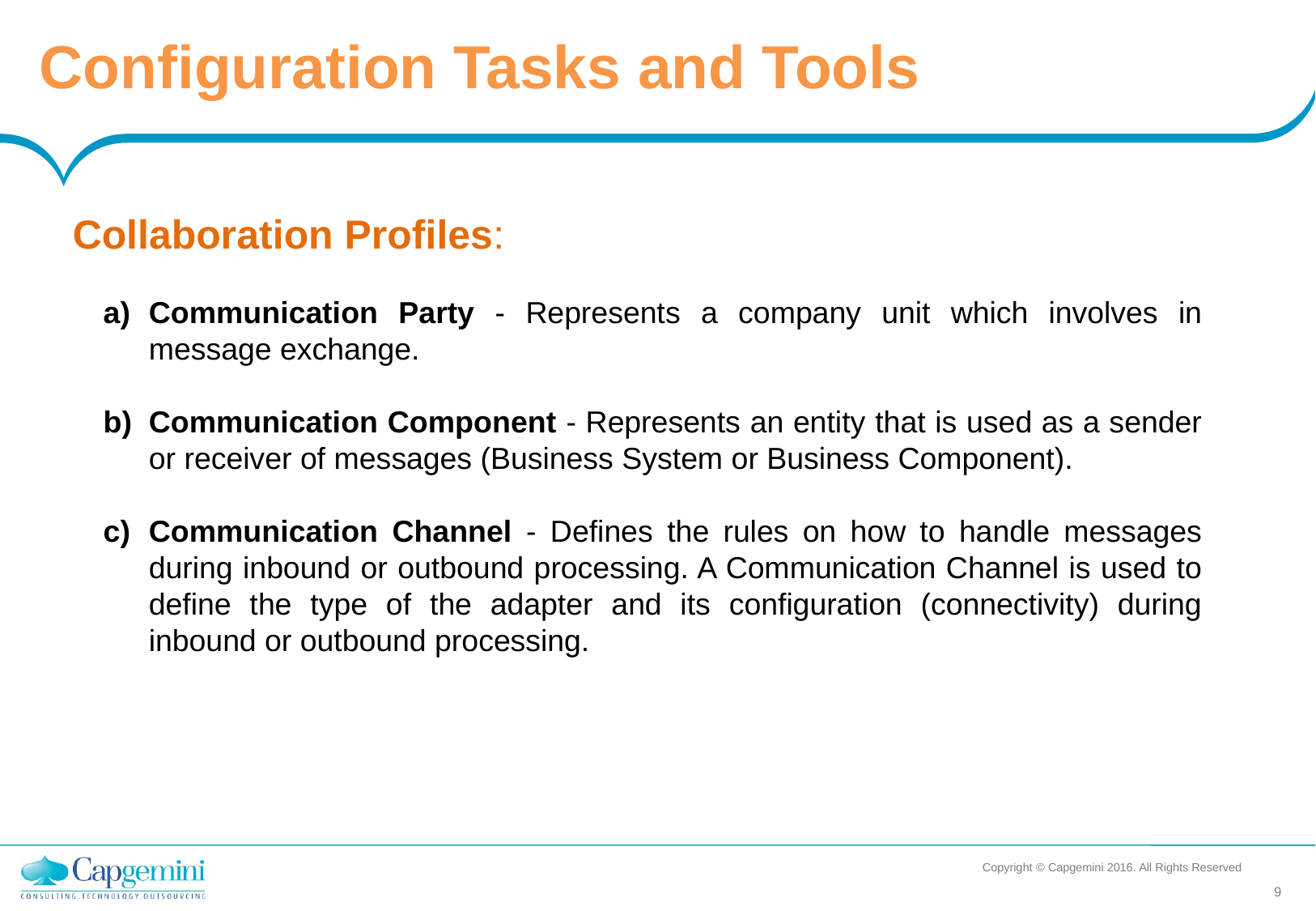

Configuration Tasks and Tools

Collaboration Profiles:

Communication Party - Represents a company unit which involves in message exchange.

Communication Component - Represents an entity that is used as a sender or receiver of messages (Business System or Business Component).

Communication Channel - Defines the rules on how to handle messages during inbound or outbound processing. A Communication Channel is used to define the type of the adapter and its configuration (connectivity) during inbound or outbound processing.

Copyright © Capgemini 2016. All Rights Reserved
9